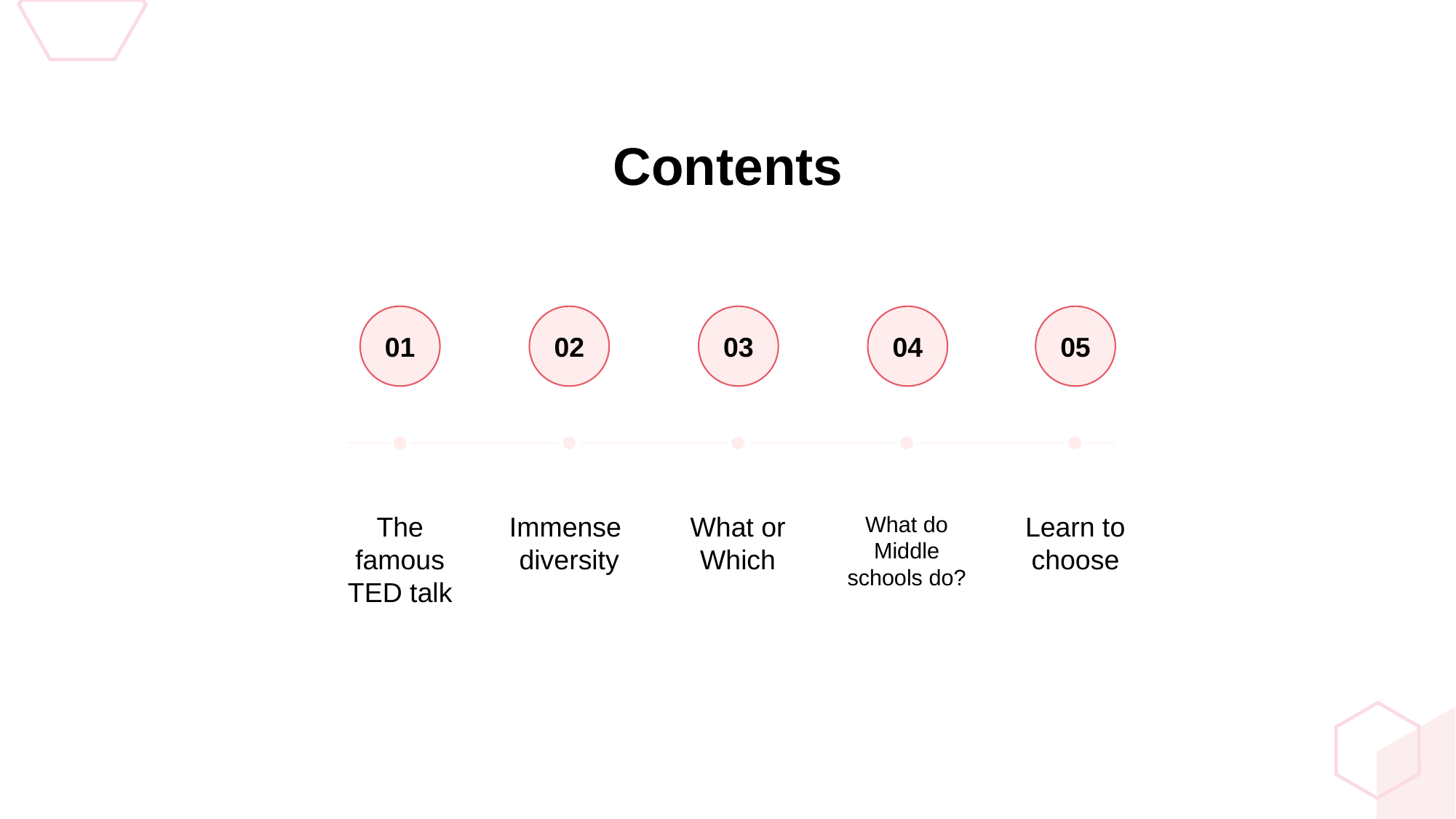

Contents
01
02
03
04
05

The famous TED talk
Immense  diversity
What or Which
What do Middle schools do?
Learn to choose